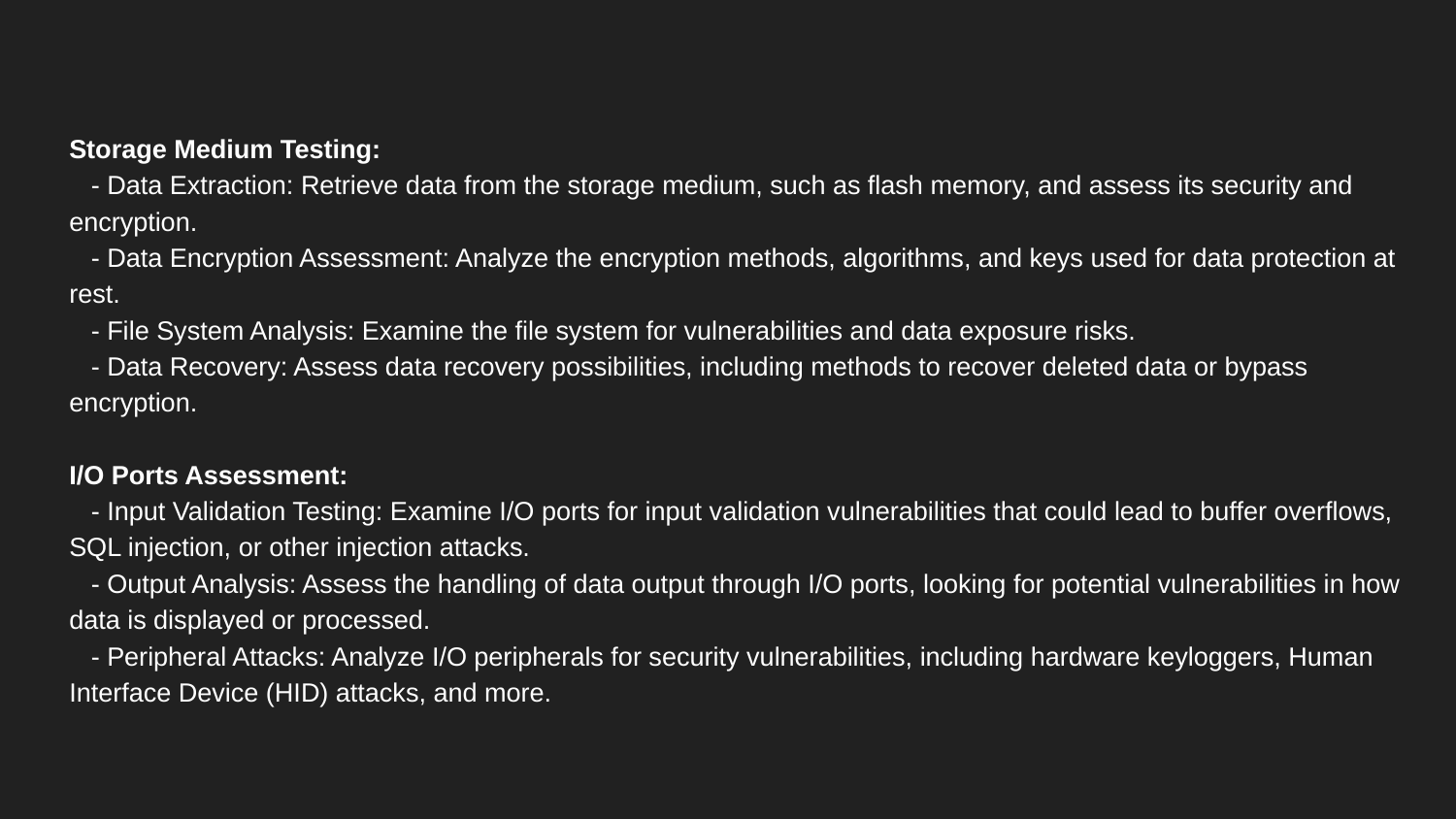

Storage Medium Testing:
   - Data Extraction: Retrieve data from the storage medium, such as flash memory, and assess its security and encryption.
   - Data Encryption Assessment: Analyze the encryption methods, algorithms, and keys used for data protection at rest.
   - File System Analysis: Examine the file system for vulnerabilities and data exposure risks.
   - Data Recovery: Assess data recovery possibilities, including methods to recover deleted data or bypass encryption.

I/O Ports Assessment:
   - Input Validation Testing: Examine I/O ports for input validation vulnerabilities that could lead to buffer overflows, SQL injection, or other injection attacks.
   - Output Analysis: Assess the handling of data output through I/O ports, looking for potential vulnerabilities in how data is displayed or processed.
   - Peripheral Attacks: Analyze I/O peripherals for security vulnerabilities, including hardware keyloggers, Human Interface Device (HID) attacks, and more.